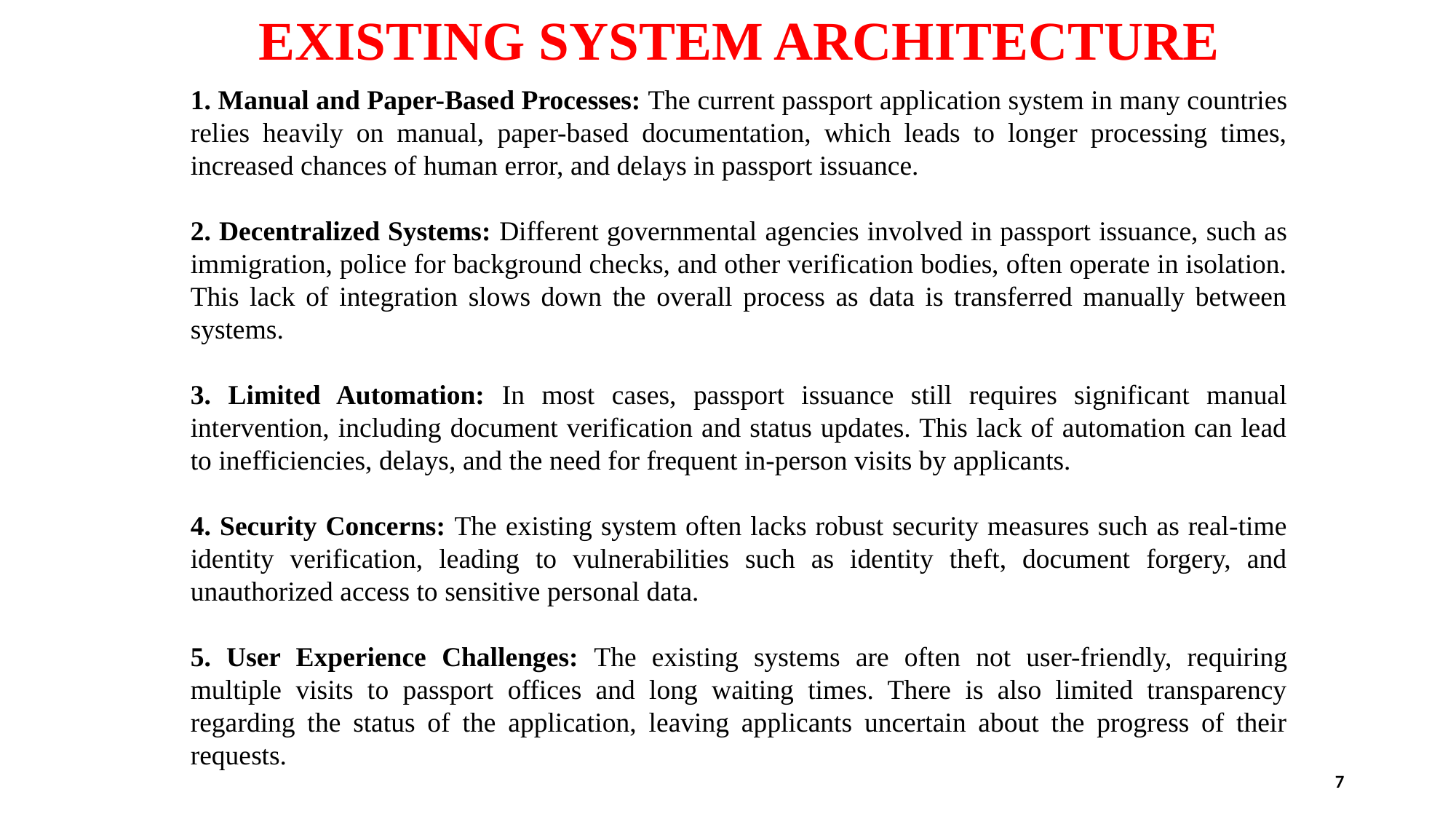

EXISTING SYSTEM ARCHITECTURE
1. Manual and Paper-Based Processes: The current passport application system in many countries relies heavily on manual, paper-based documentation, which leads to longer processing times, increased chances of human error, and delays in passport issuance.

2. Decentralized Systems: Different governmental agencies involved in passport issuance, such as immigration, police for background checks, and other verification bodies, often operate in isolation. This lack of integration slows down the overall process as data is transferred manually between systems.

3. Limited Automation: In most cases, passport issuance still requires significant manual intervention, including document verification and status updates. This lack of automation can lead to inefficiencies, delays, and the need for frequent in-person visits by applicants.

4. Security Concerns: The existing system often lacks robust security measures such as real-time identity verification, leading to vulnerabilities such as identity theft, document forgery, and unauthorized access to sensitive personal data.

5. User Experience Challenges: The existing systems are often not user-friendly, requiring multiple visits to passport offices and long waiting times. There is also limited transparency regarding the status of the application, leaving applicants uncertain about the progress of their requests.
7